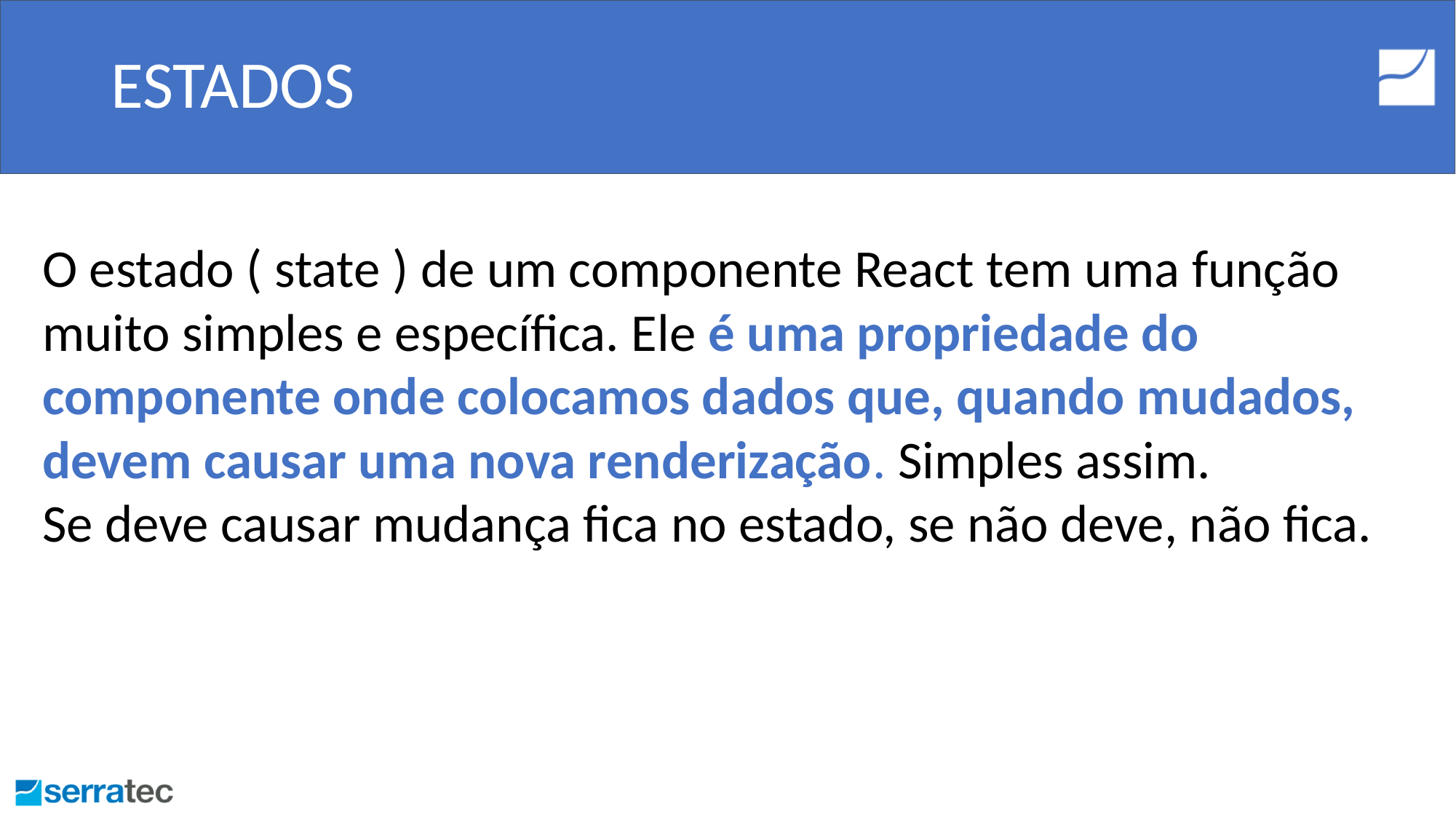

# ESTADOS
O estado ( state ) de um componente React tem uma função muito simples e específica. Ele é uma propriedade do componente onde colocamos dados que, quando mudados, devem causar uma nova renderização. Simples assim.
Se deve causar mudança fica no estado, se não deve, não fica.